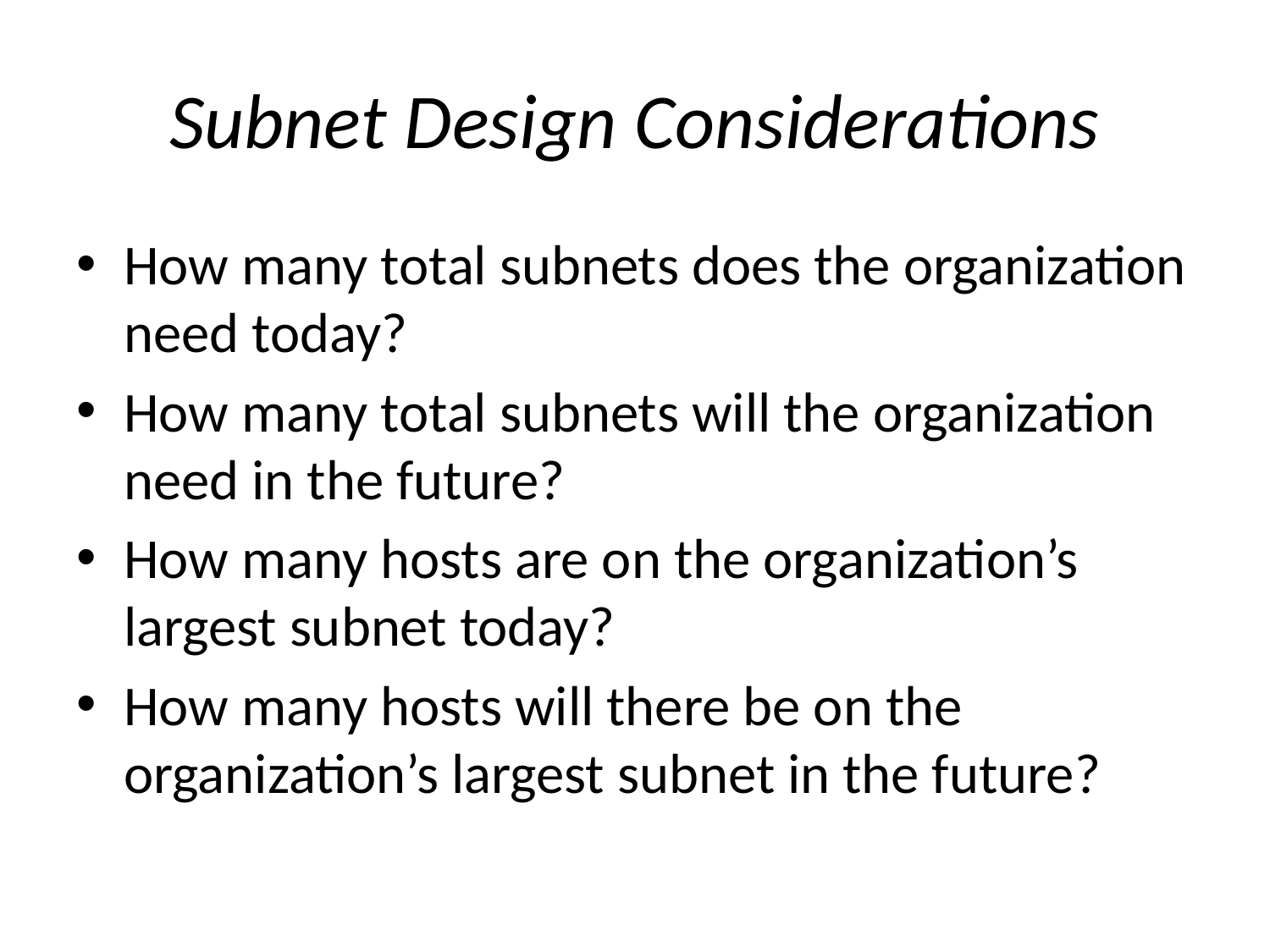

# Subnet Design Considerations
How many total subnets does the organization need today?
How many total subnets will the organization need in the future?
How many hosts are on the organization’s largest subnet today?
How many hosts will there be on the organization’s largest subnet in the future?